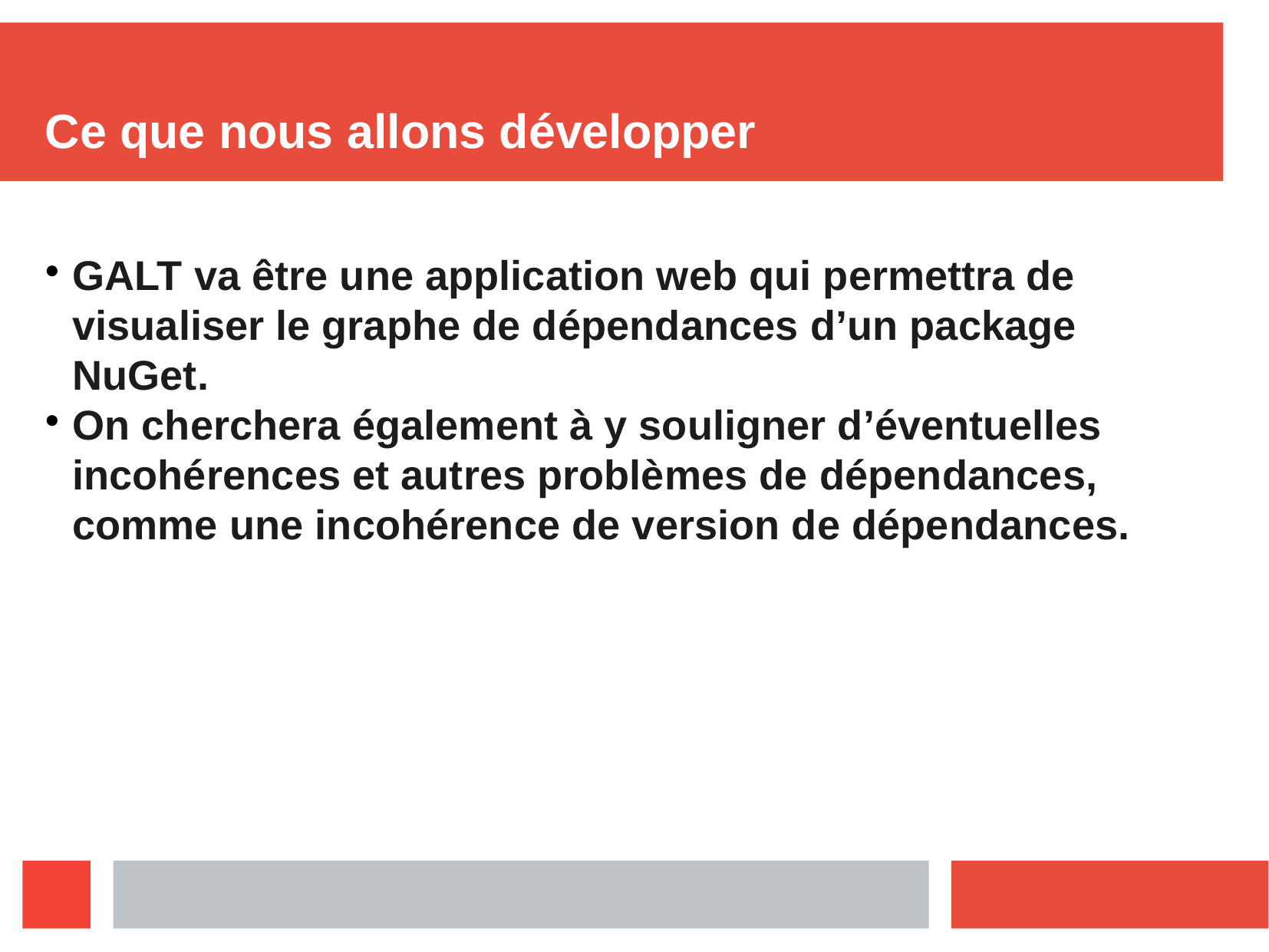

Ce que nous allons développer

GALT va être une application web qui permettra de visualiser le graphe de dépendances d’un package NuGet.
On cherchera également à y souligner d’éventuelles incohérences et autres problèmes de dépendances, comme une incohérence de version de dépendances.